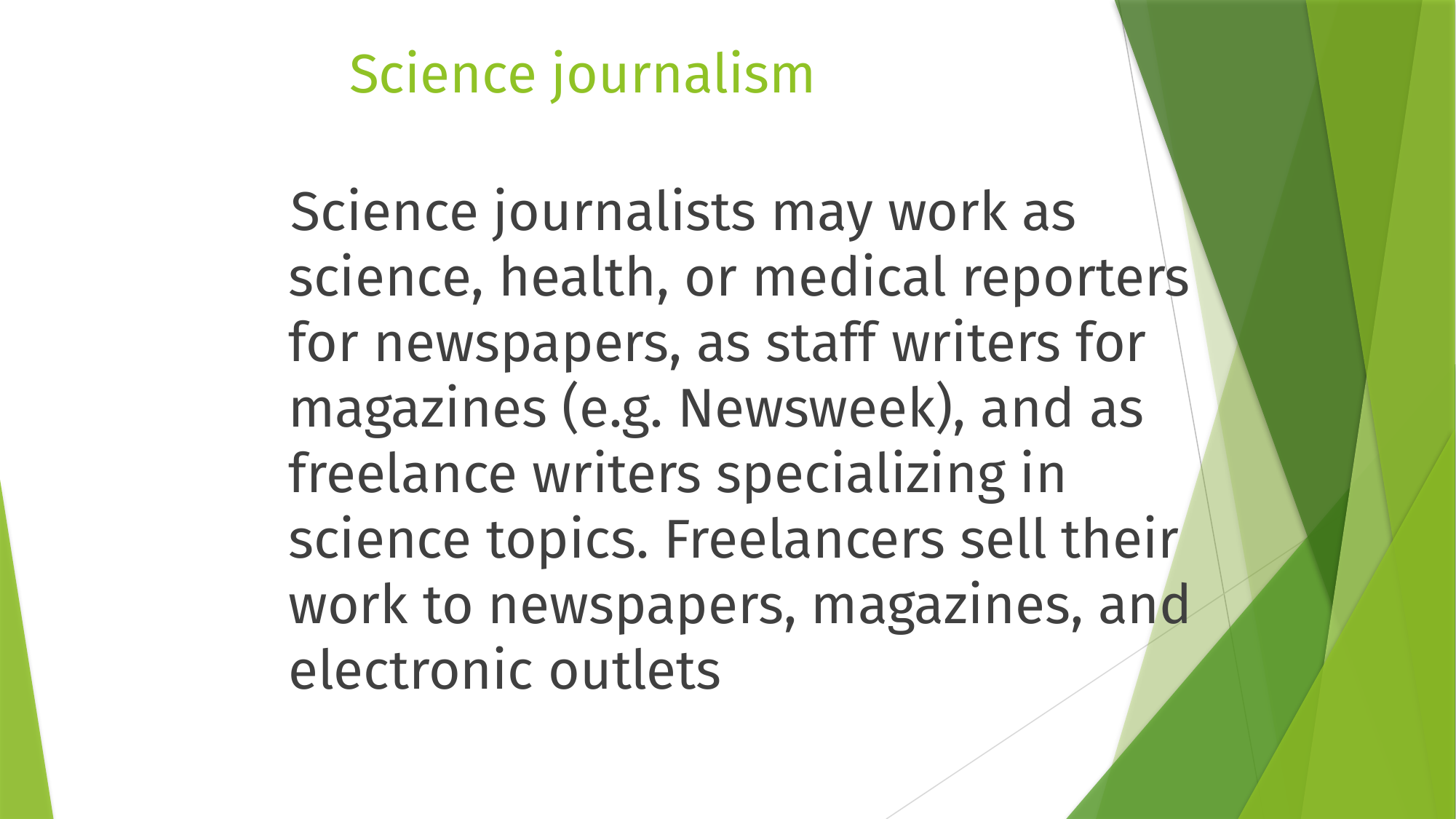

# Science journalism
   Science journalists may work as science, health, or medical reporters for newspapers, as staff writers for magazines (e.g. Newsweek), and as freelance writers specializing in science topics. Freelancers sell their work to newspapers, magazines, and electronic outlets